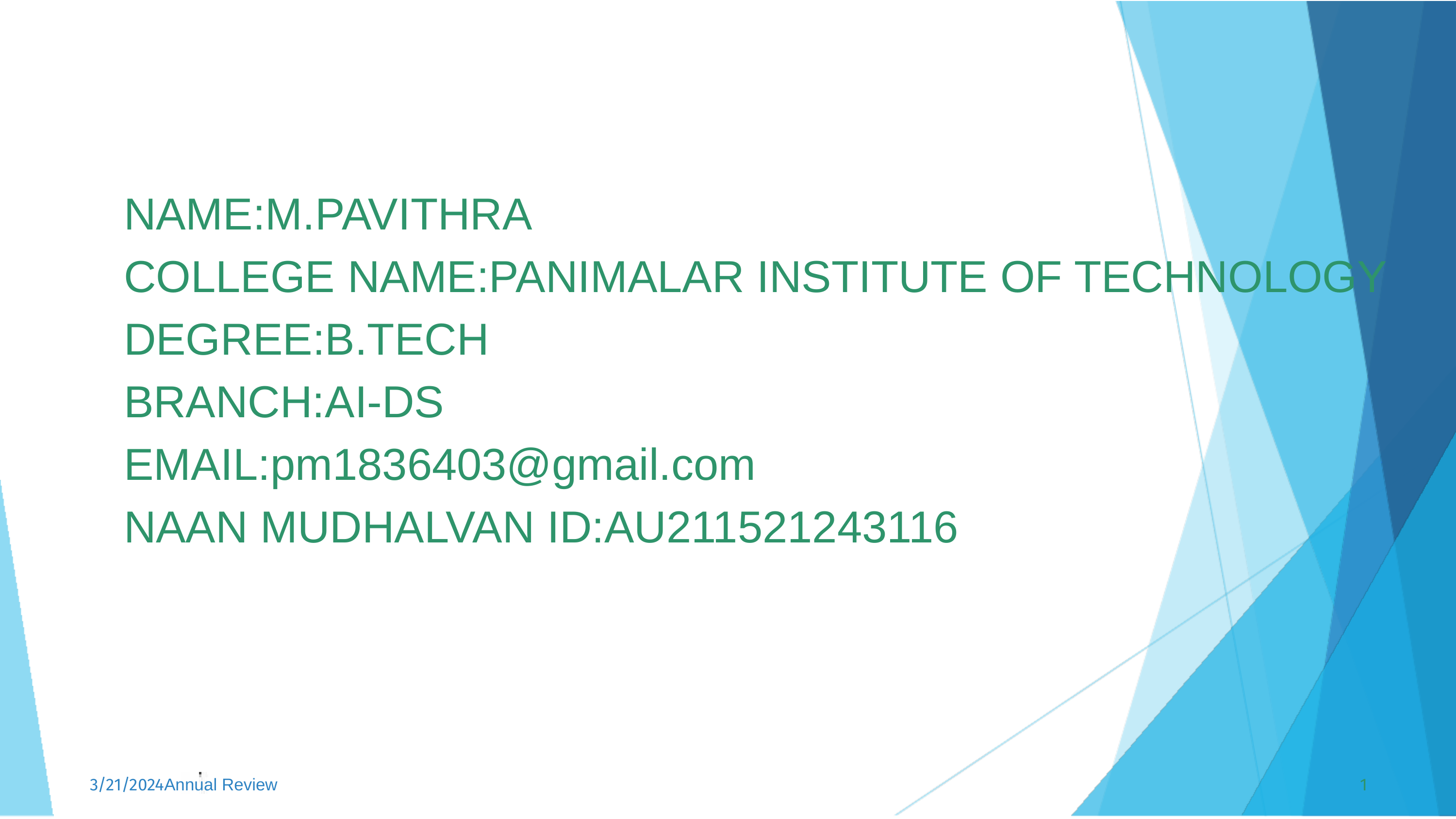

NAME:M.PAVITHRA
COLLEGE NAME:PANIMALAR INSTITUTE OF TECHNOLOGY
DEGREE:B.TECH
BRANCH:AI-DS
EMAIL:pm1836403@gmail.com
NAAN MUDHALVAN ID:AU211521243116

3/21/2024Annual Review
1